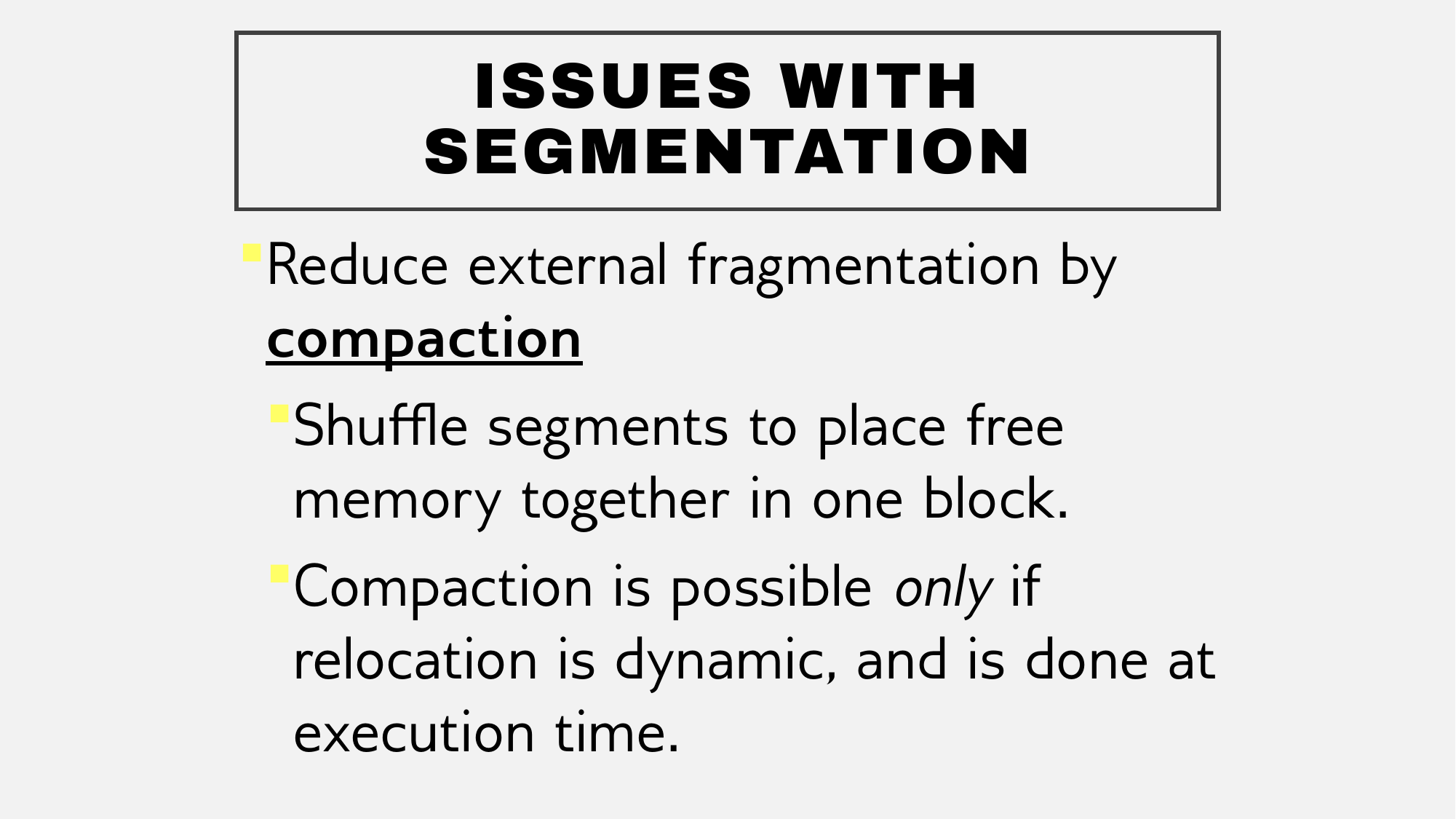

# Issues with Segmentation
Reduce external fragmentation by compaction
Shuffle segments to place free memory together in one block.
Compaction is possible only if relocation is dynamic, and is done at execution time.